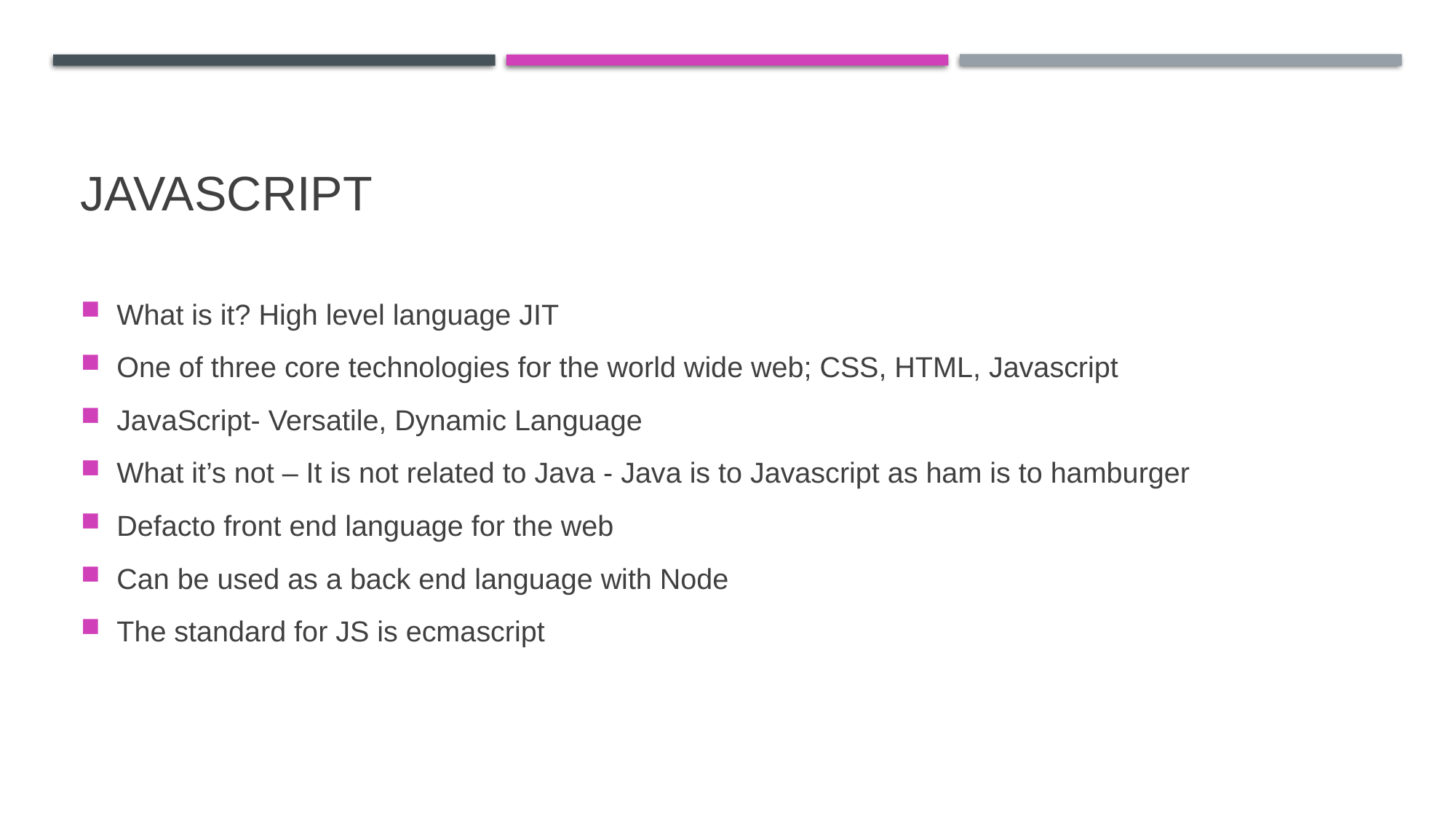

# javascript
What is it? High level language JIT
One of three core technologies for the world wide web; CSS, HTML, Javascript
JavaScript- Versatile, Dynamic Language
What it’s not – It is not related to Java - Java is to Javascript as ham is to hamburger
Defacto front end language for the web
Can be used as a back end language with Node
The standard for JS is ecmascript